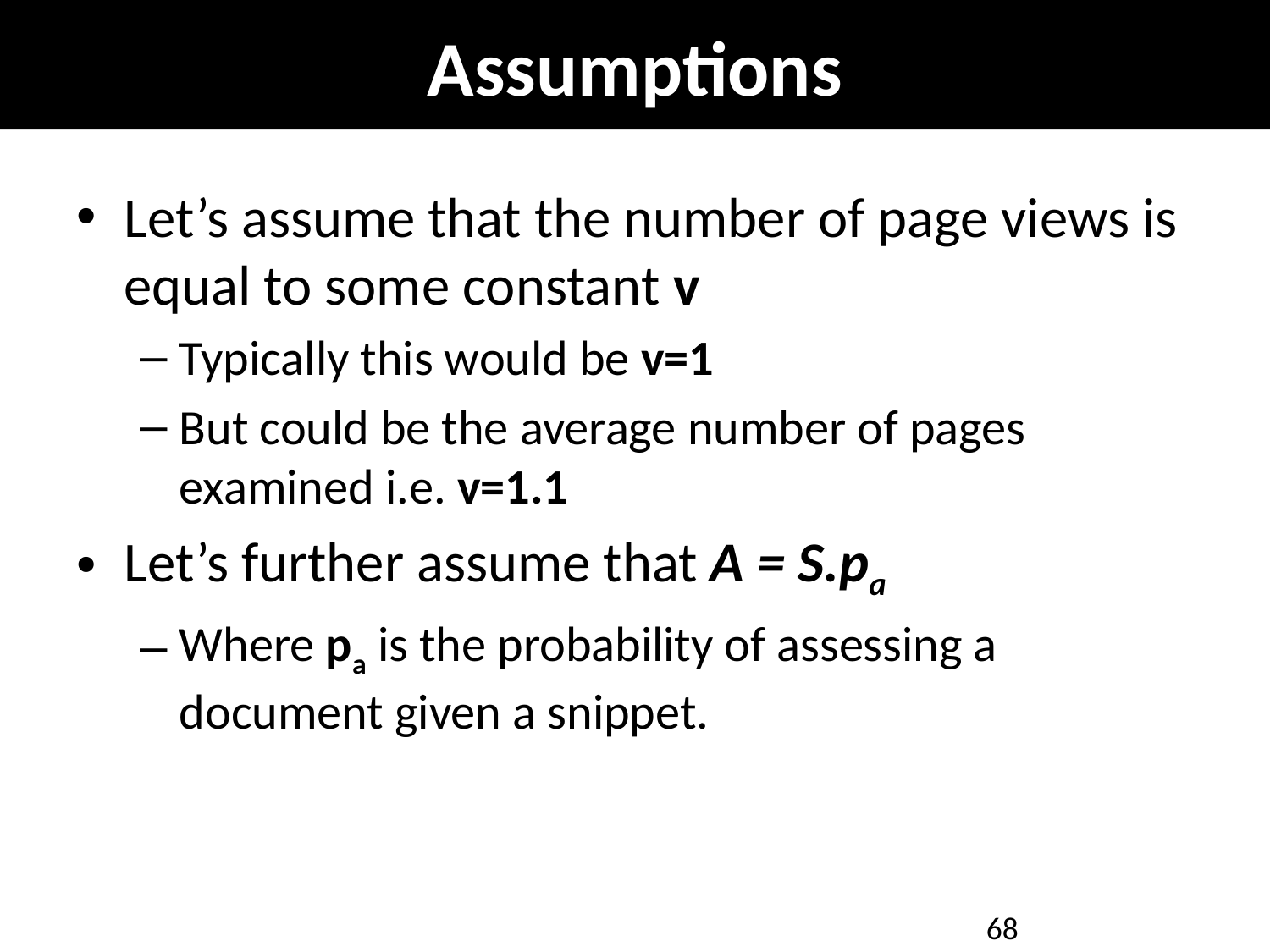

# Assumptions
Let’s assume that the number of page views is equal to some constant v
Typically this would be v=1
But could be the average number of pages examined i.e. v=1.1
Let’s further assume that A = S.pa
Where pa is the probability of assessing a document given a snippet.
68